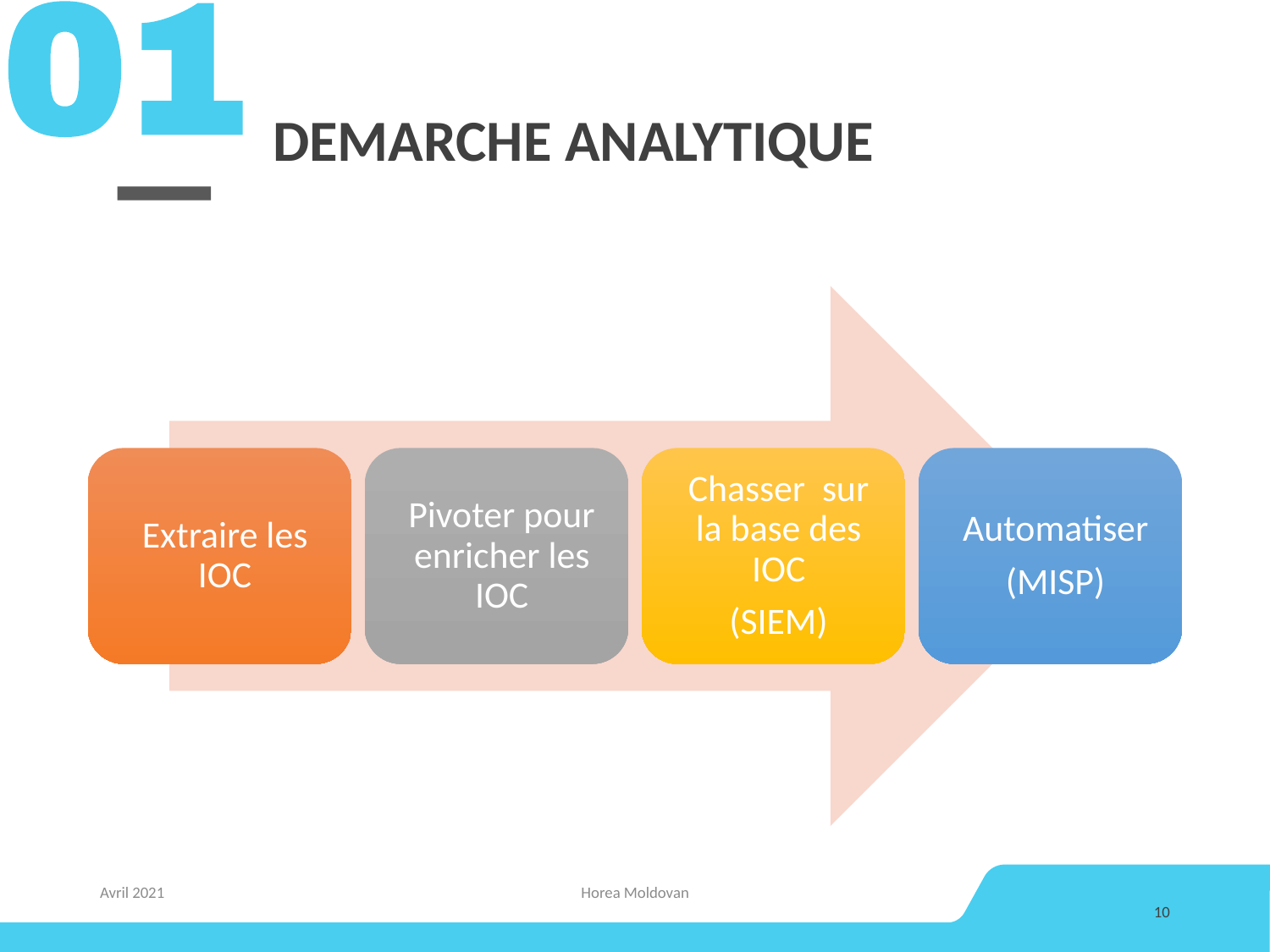

01
# DEMARCHE ANALYTIQUE
Extraire les IOC
Pivoter pour enricher les IOC
Chasser  sur la base des IOC
(SIEM)
Automatiser
(MISP)
Avril 2021
Horea Moldovan
10